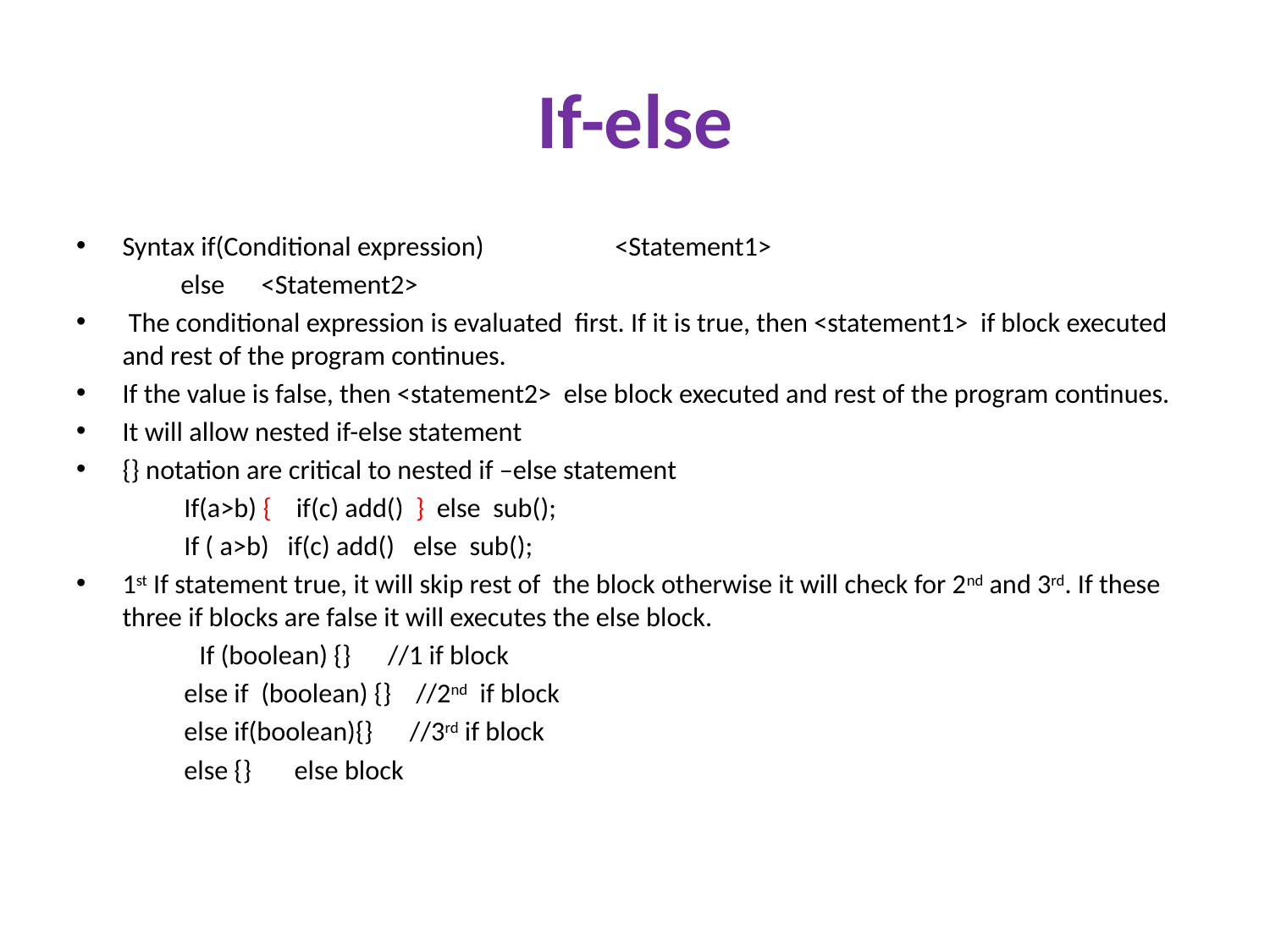

# If-else
Syntax if(Conditional expression)     					<Statement1>
                 else      <Statement2>
 The conditional expression is evaluated  first. If it is true, then <statement1>  if block executed and rest of the program continues.
If the value is false, then <statement2>  else block executed and rest of the program continues.
It will allow nested if-else statement
{} notation are critical to nested if –else statement
If(a>b) {    if(c) add()  }  else  sub();
If ( a>b)   if(c) add()   else  sub();
1st If statement true, it will skip rest of  the block otherwise it will check for 2nd and 3rd. If these  three if blocks are false it will executes the else block.
	If (boolean) {}      //1 if block
else if  (boolean) {}    //2nd  if block
else if(boolean){}      //3rd if block
else {}       else block